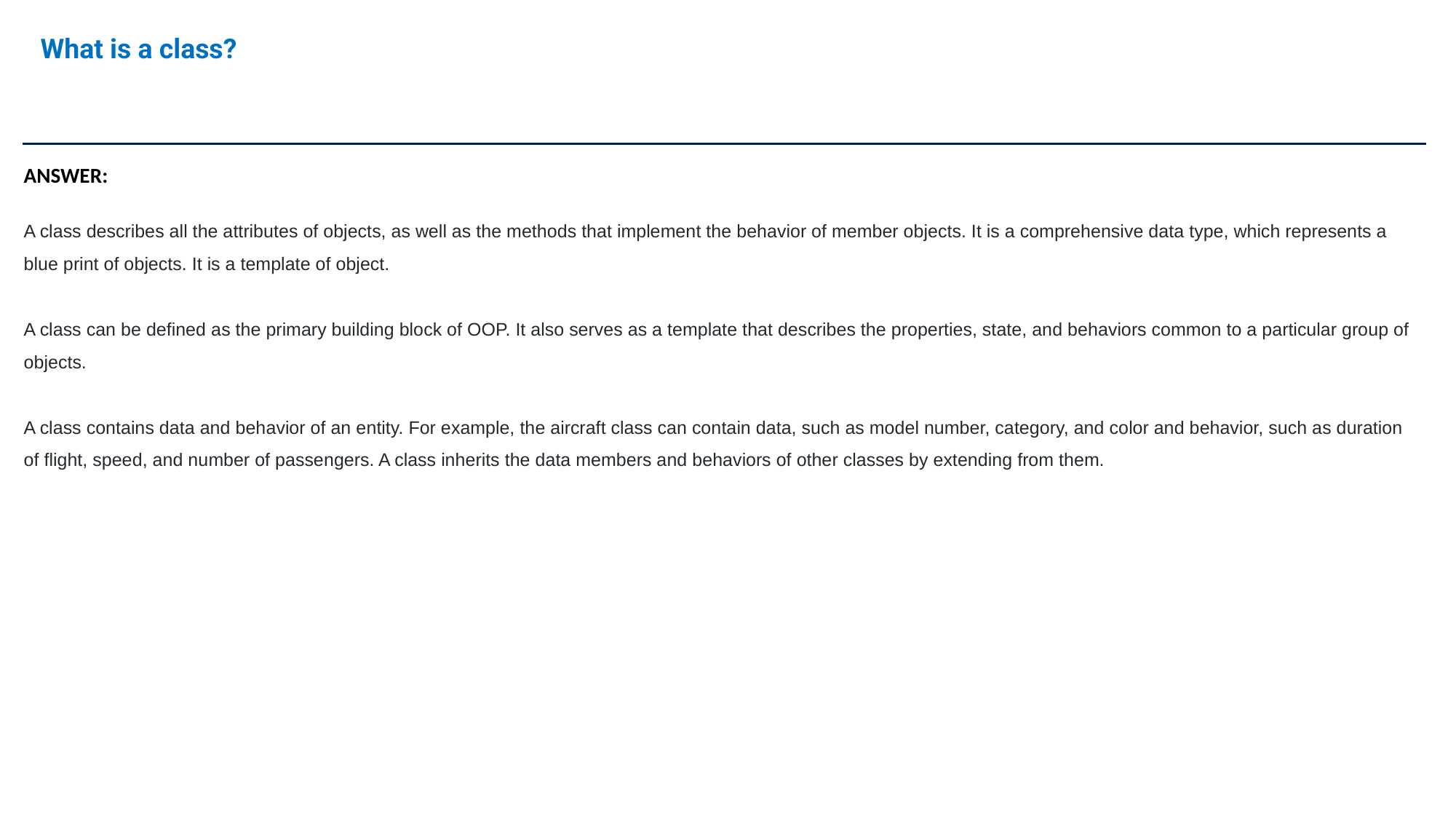

What is a class?
ANSWER:

A class describes all the attributes of objects, as well as the methods that implement the behavior of member objects. It is a comprehensive data type, which represents a blue print of objects. It is a template of object.

A class can be defined as the primary building block of OOP. It also serves as a template that describes the properties, state, and behaviors common to a particular group of objects.

A class contains data and behavior of an entity. For example, the aircraft class can contain data, such as model number, category, and color and behavior, such as duration of flight, speed, and number of passengers. A class inherits the data members and behaviors of other classes by extending from them.